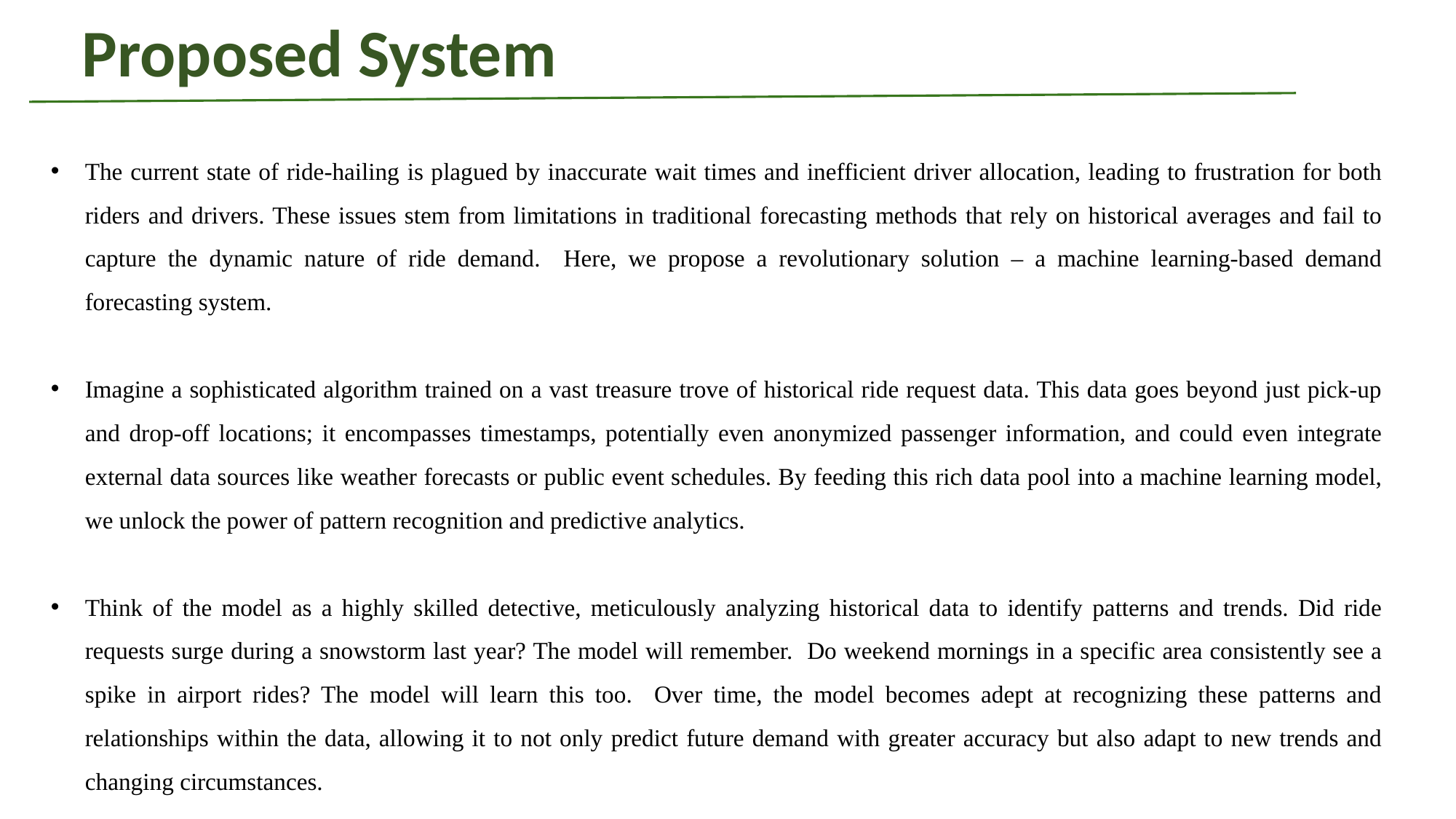

# Proposed System
The current state of ride-hailing is plagued by inaccurate wait times and inefficient driver allocation, leading to frustration for both riders and drivers. These issues stem from limitations in traditional forecasting methods that rely on historical averages and fail to capture the dynamic nature of ride demand.  Here, we propose a revolutionary solution – a machine learning-based demand forecasting system.

Imagine a sophisticated algorithm trained on a vast treasure trove of historical ride request data. This data goes beyond just pick-up and drop-off locations; it encompasses timestamps, potentially even anonymized passenger information, and could even integrate external data sources like weather forecasts or public event schedules. By feeding this rich data pool into a machine learning model, we unlock the power of pattern recognition and predictive analytics.

Think of the model as a highly skilled detective, meticulously analyzing historical data to identify patterns and trends. Did ride requests surge during a snowstorm last year? The model will remember.  Do weekend mornings in a specific area consistently see a spike in airport rides? The model will learn this too.  Over time, the model becomes adept at recognizing these patterns and relationships within the data, allowing it to not only predict future demand with greater accuracy but also adapt to new trends and changing circumstances.